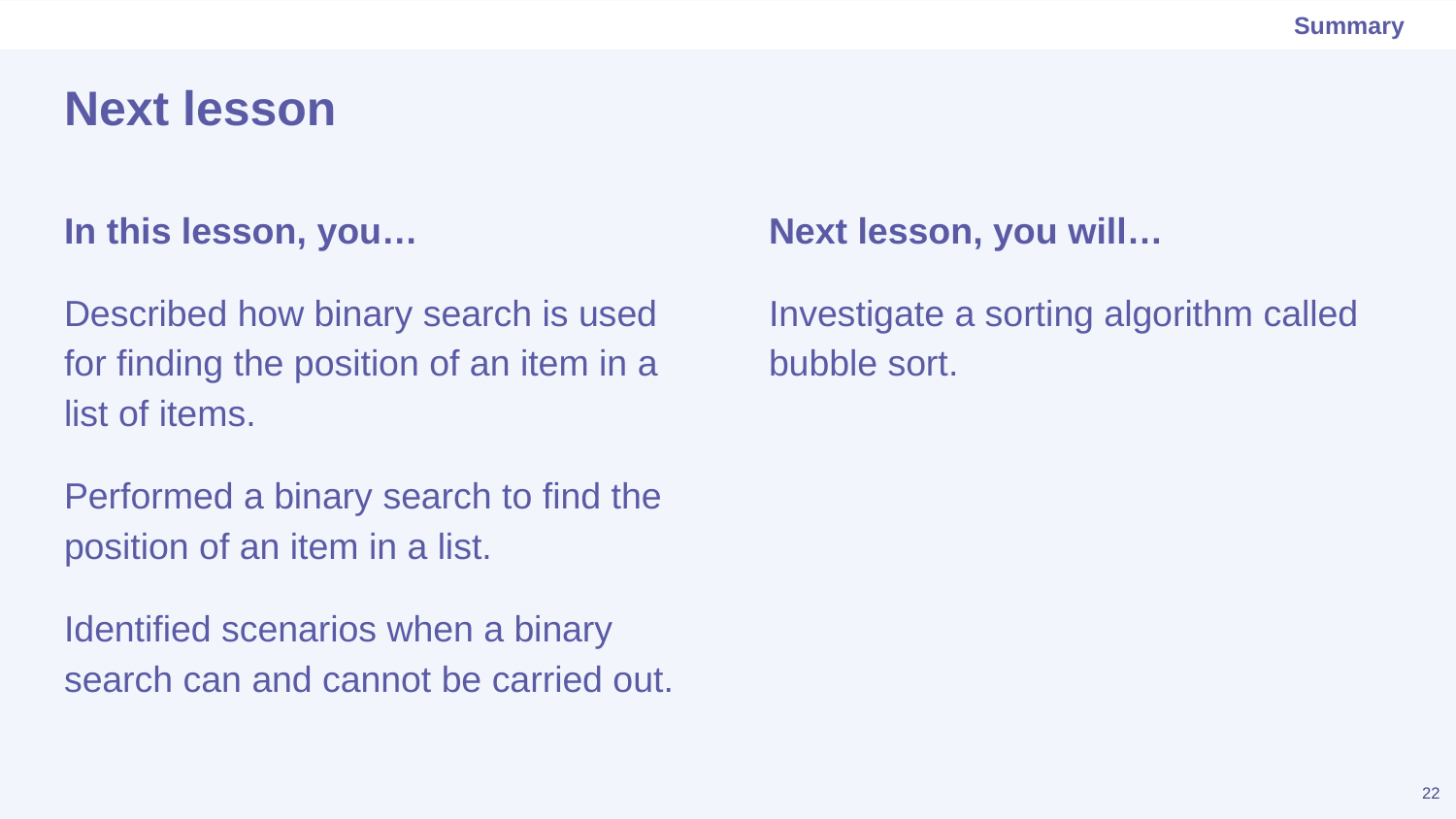

Summary
# Next lesson
Next lesson, you will…
Investigate a sorting algorithm called bubble sort.

In this lesson, you…
Described how binary search is used for finding the position of an item in a list of items.
Performed a binary search to find the position of an item in a list.
Identified scenarios when a binary search can and cannot be carried out.
22